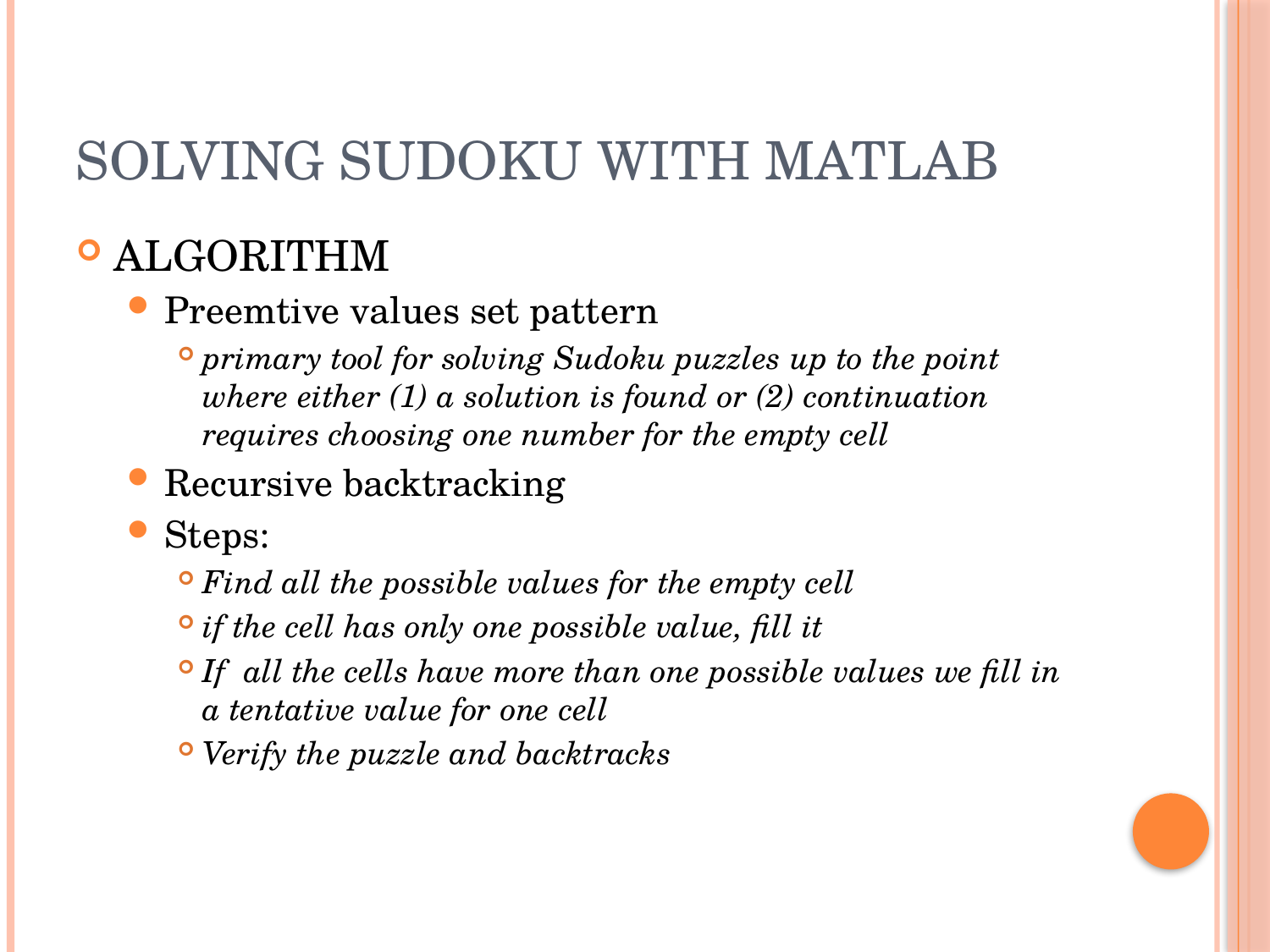

# SOLVING SUDOKU WITH MATLAB
ALGORITHM
Preemtive values set pattern
primary tool for solving Sudoku puzzles up to the point where either (1) a solution is found or (2) continuation requires choosing one number for the empty cell
Recursive backtracking
Steps:
Find all the possible values for the empty cell
if the cell has only one possible value, fill it
If  all the cells have more than one possible values we fill in a tentative value for one cell
Verify the puzzle and backtracks